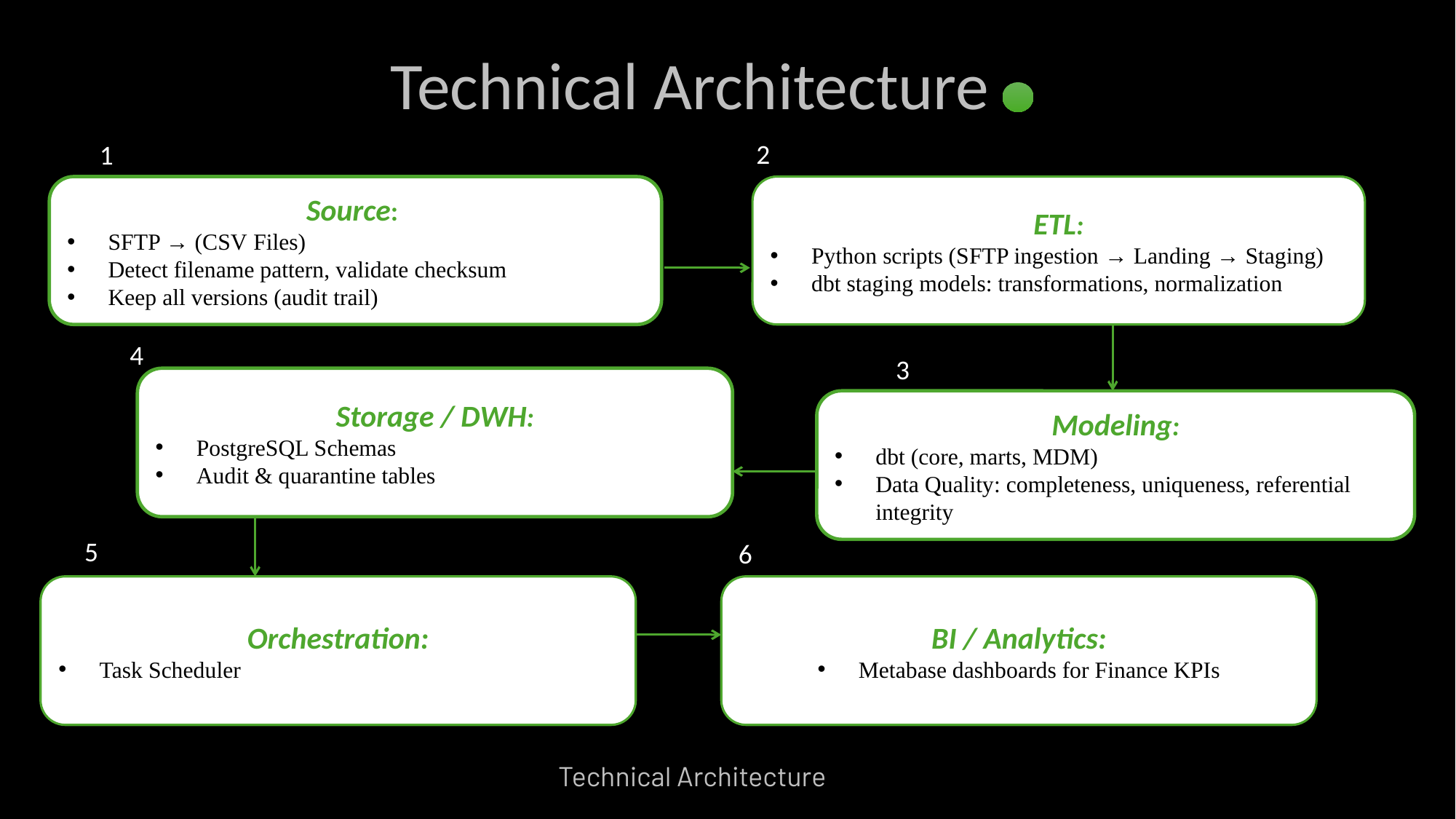

# Technical Architecture

2
1
Source:
SFTP → (CSV Files)
Detect filename pattern, validate checksum
Keep all versions (audit trail)
ETL:
Python scripts (SFTP ingestion → Landing → Staging)
dbt staging models: transformations, normalization
Storage / DWH:
PostgreSQL Schemas
Audit & quarantine tables
Modeling:
dbt (core, marts, MDM)
Data Quality: completeness, uniqueness, referential integrity
Orchestration:
Task Scheduler
BI / Analytics:
Metabase dashboards for Finance KPIs
4
3
5
6

Technical Architecture